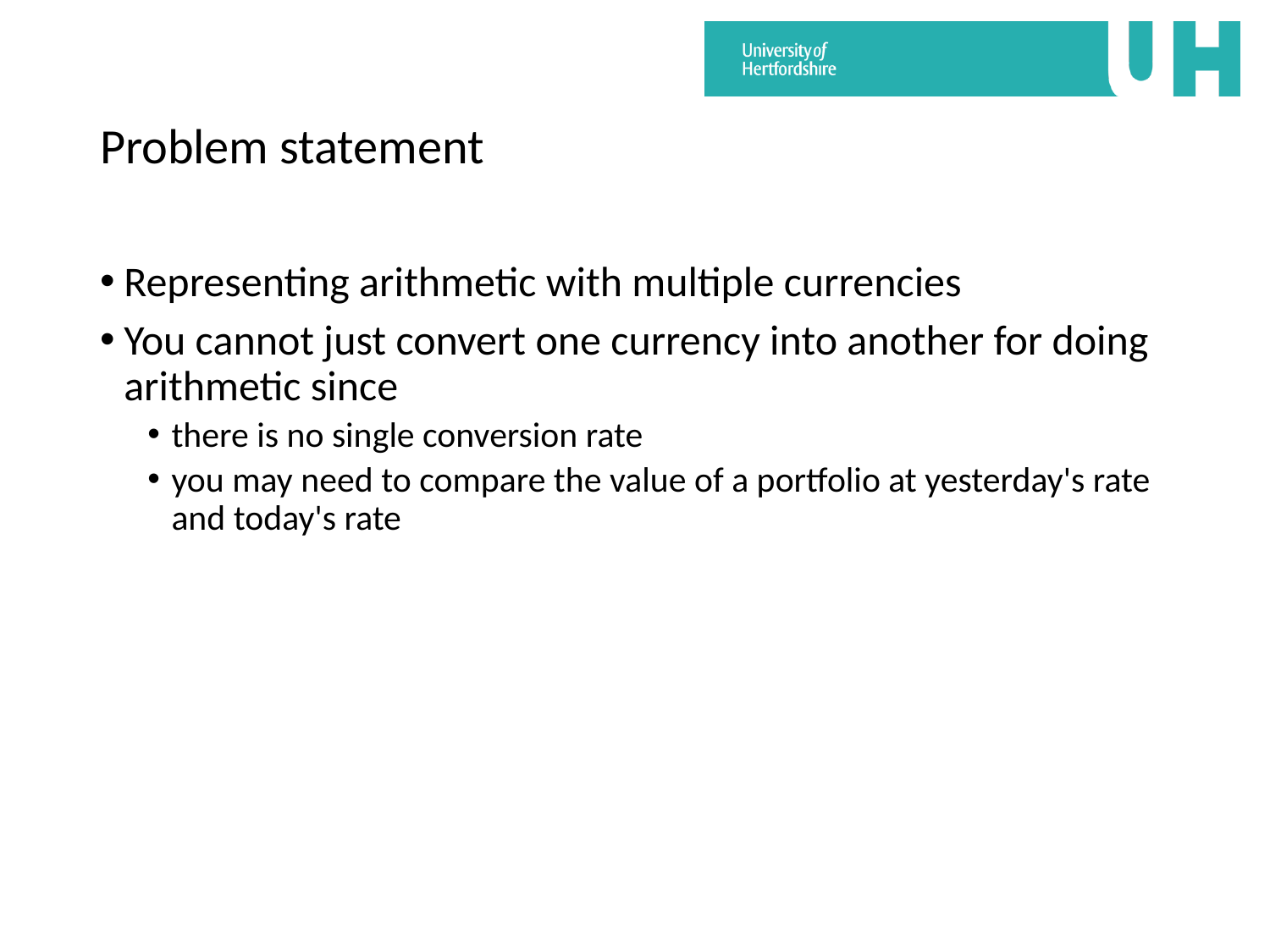

# Problem statement
Representing arithmetic with multiple currencies
You cannot just convert one currency into another for doing arithmetic since
there is no single conversion rate
you may need to compare the value of a portfolio at yesterday's rate and today's rate